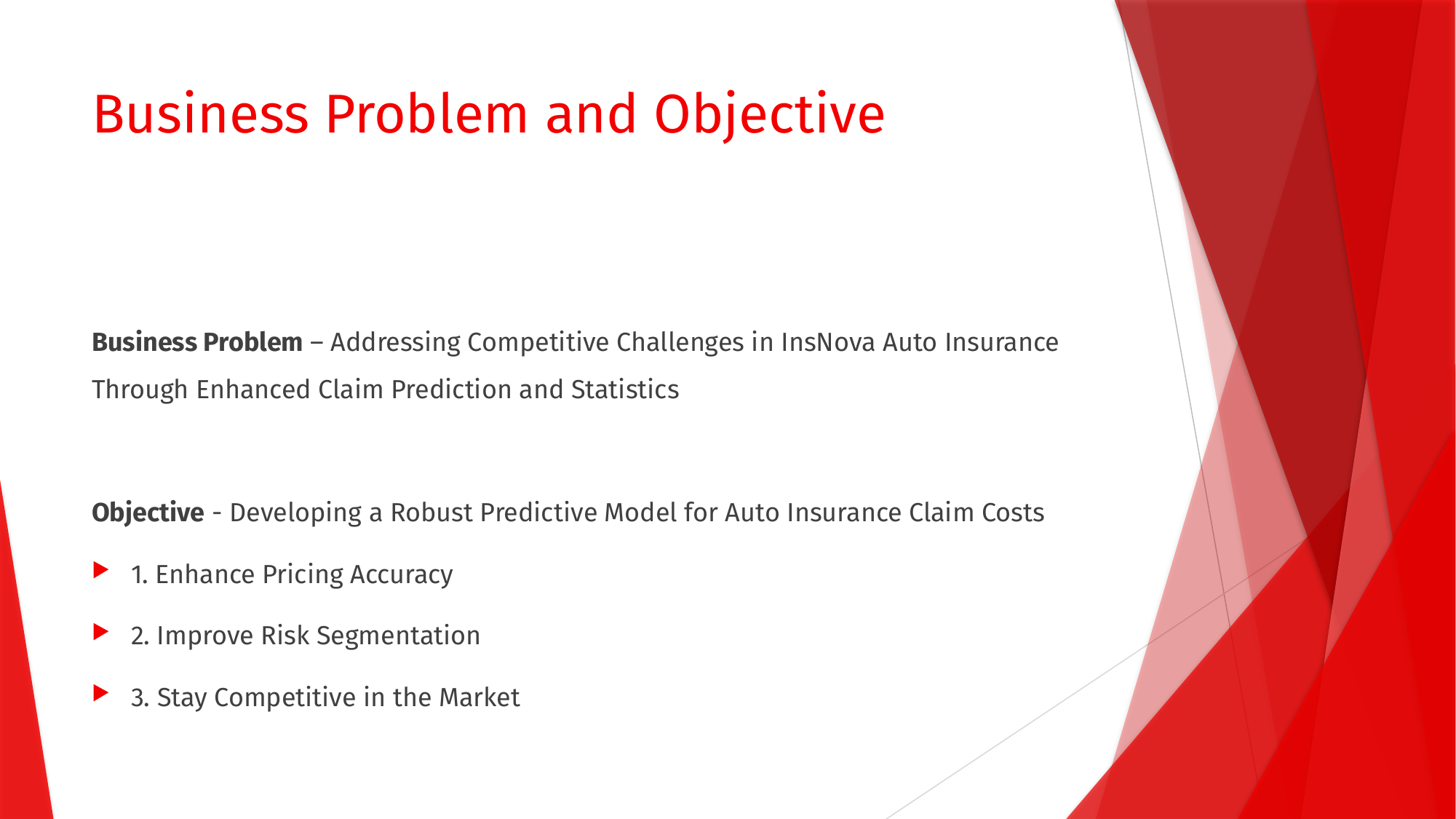

# Business Problem and Objective

Business Problem – Addressing Competitive Challenges in InsNova Auto Insurance Through Enhanced Claim Prediction and Statistics

Objective - Developing a Robust Predictive Model for Auto Insurance Claim Costs
1. Enhance Pricing Accuracy
2. Improve Risk Segmentation
3. Stay Competitive in the Market